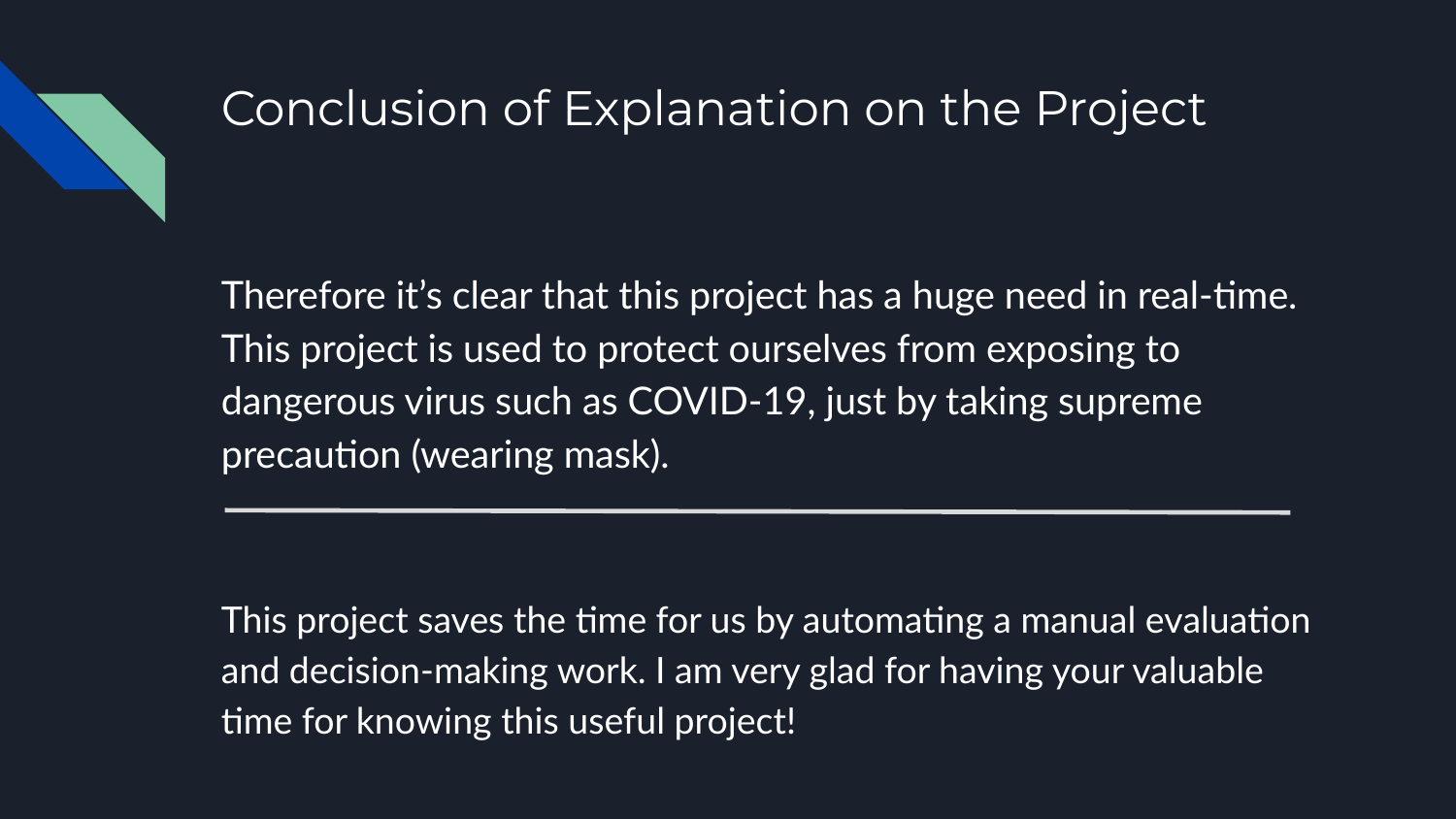

# Conclusion of Explanation on the Project
Therefore it’s clear that this project has a huge need in real-time. This project is used to protect ourselves from exposing to dangerous virus such as COVID-19, just by taking supreme precaution (wearing mask).

This project saves the time for us by automating a manual evaluation and decision-making work. I am very glad for having your valuable time for knowing this useful project!